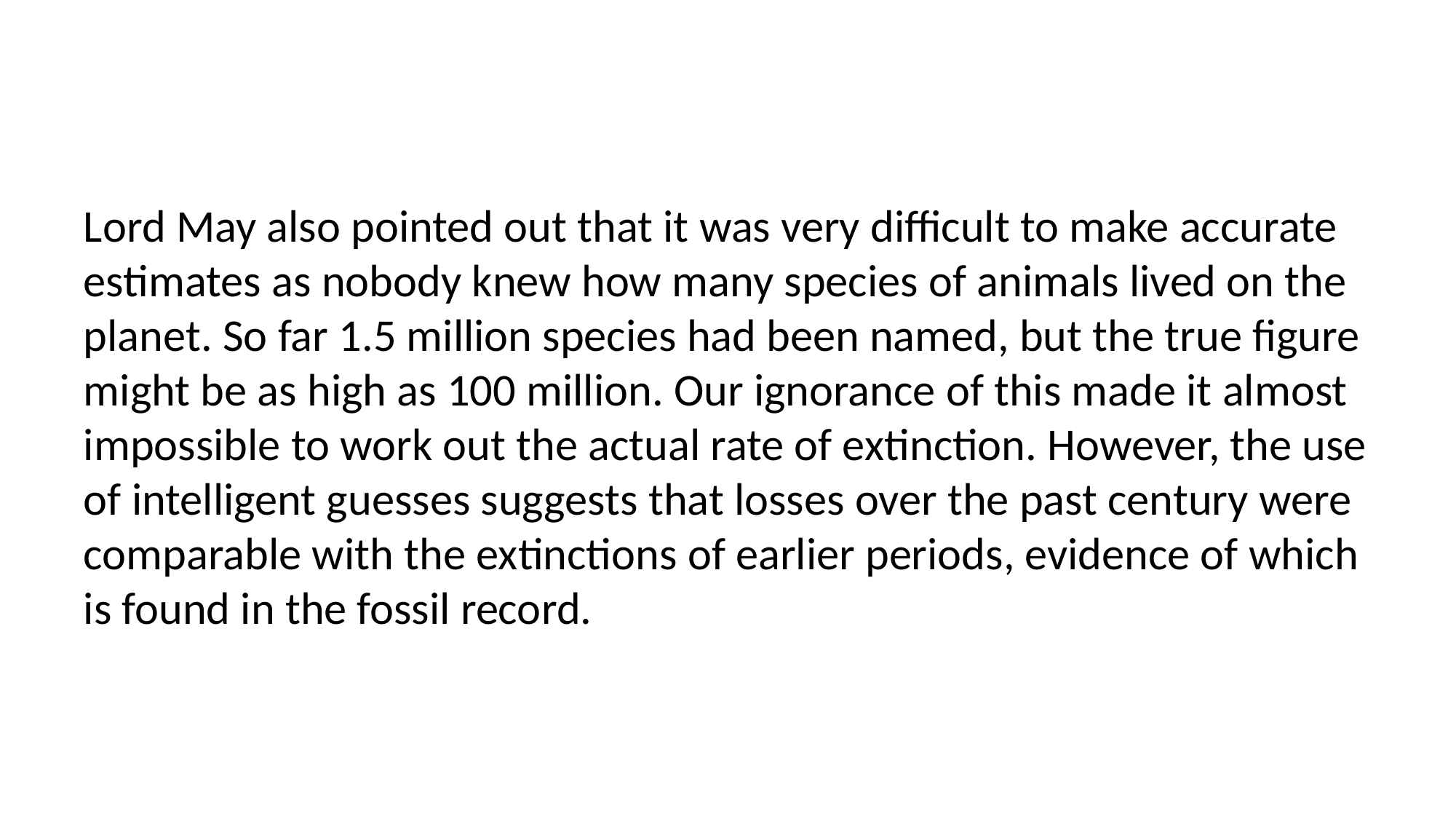

#
Lord May also pointed out that it was very difficult to make accurate estimates as nobody knew how many species of animals lived on the planet. So far 1.5 million species had been named, but the true figure might be as high as 100 million. Our ignorance of this made it almost impossible to work out the actual rate of extinction. However, the use of intelligent guesses suggests that losses over the past century were comparable with the extinctions of earlier periods, evidence of which is found in the fossil record.